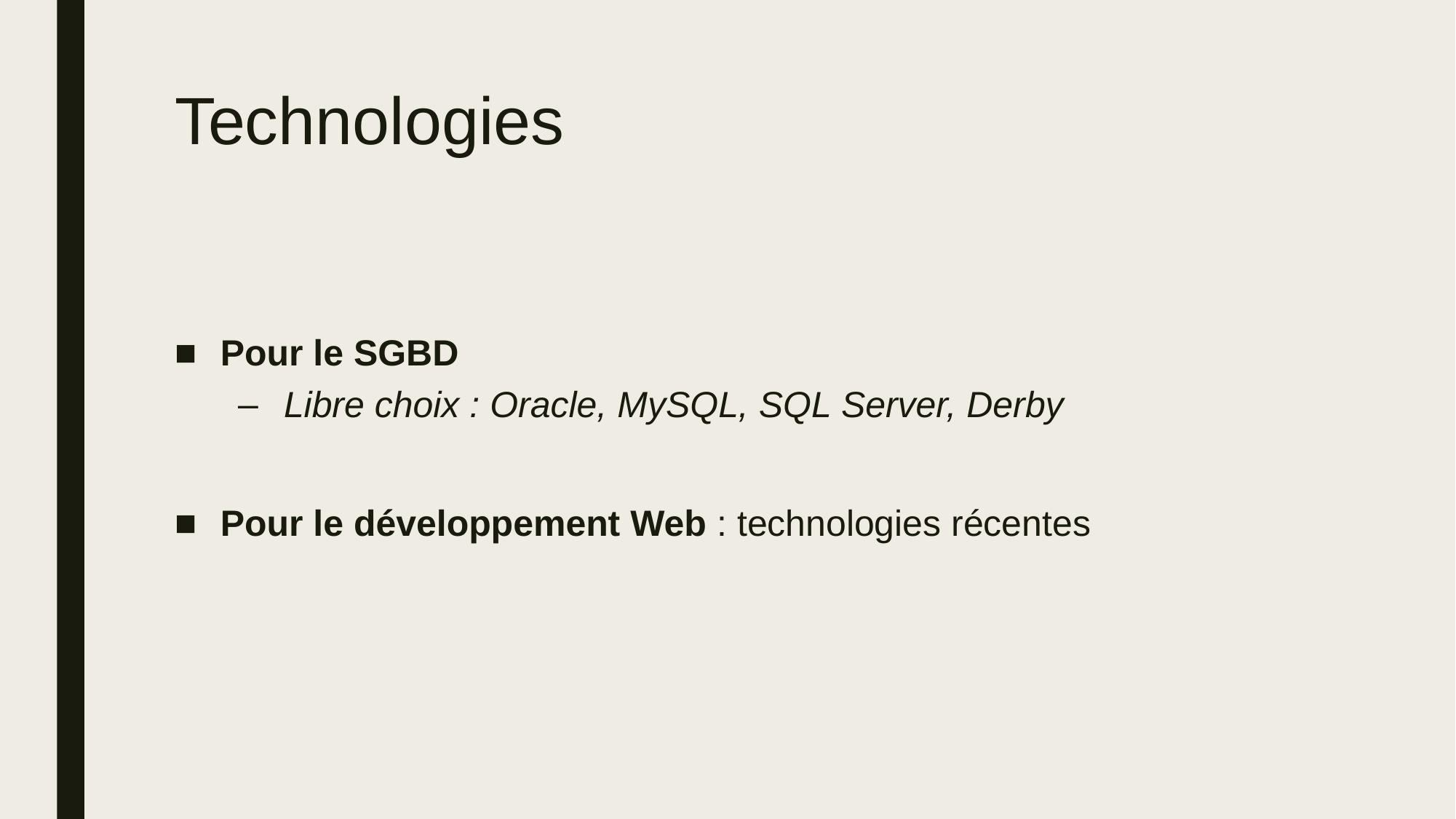

# Technologies

Pour le SGBD
Libre choix : Oracle, MySQL, SQL Server, Derby

Pour le développement Web : technologies récentes